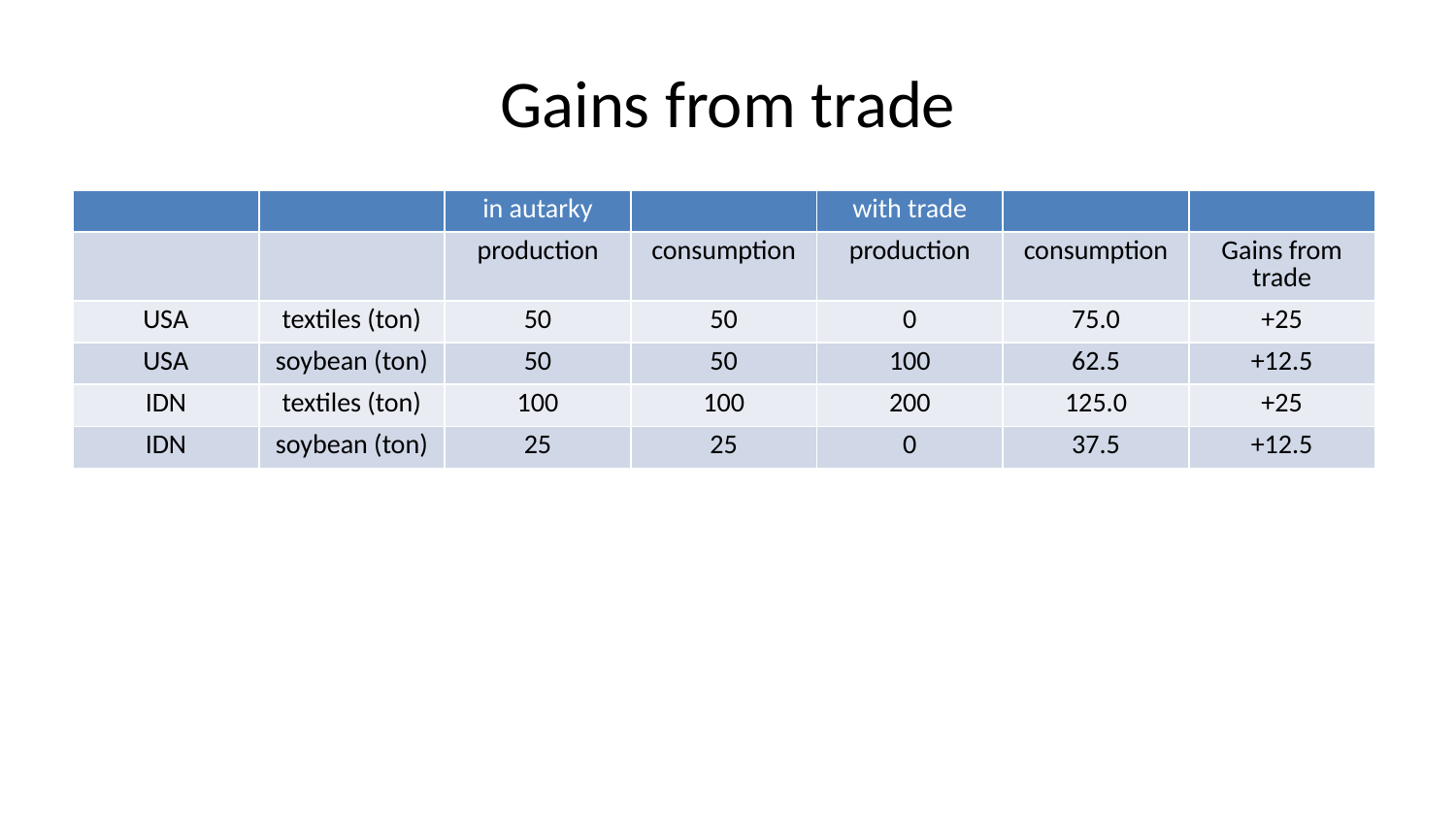

# Gains from trade
|  |  | in autarky |  | with trade |  |  |
| --- | --- | --- | --- | --- | --- | --- |
|  |  | production | consumption | production | consumption | Gains from trade |
| USA | textiles (ton) | 50 | 50 | 0 | 75.0 | +25 |
| USA | soybean (ton) | 50 | 50 | 100 | 62.5 | +12.5 |
| IDN | textiles (ton) | 100 | 100 | 200 | 125.0 | +25 |
| IDN | soybean (ton) | 25 | 25 | 0 | 37.5 | +12.5 |